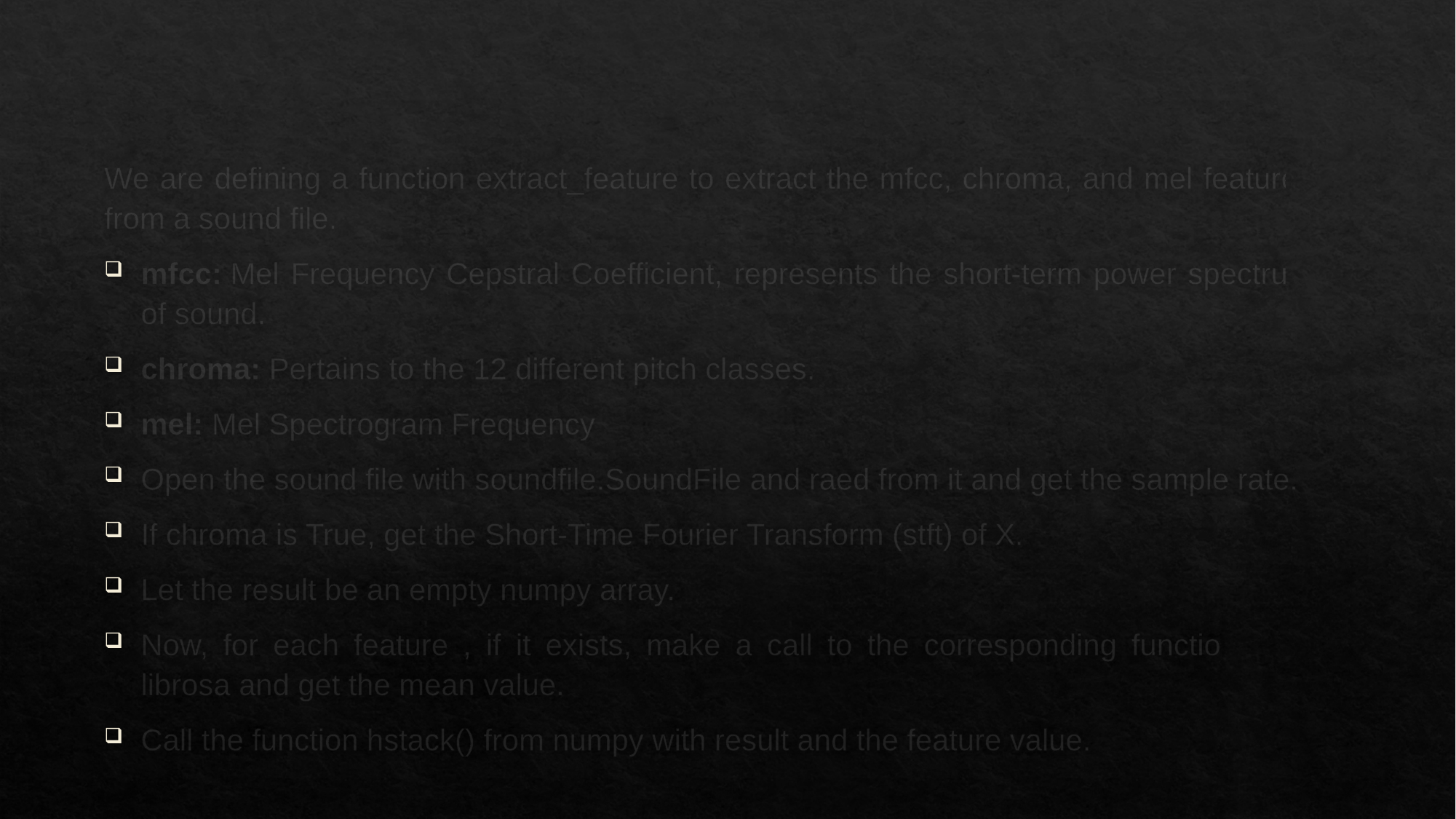

We are defining a function extract_feature to extract the mfcc, chroma, and mel features from a sound file.
mfcc: Mel Frequency Cepstral Coefficient, represents the short-term power spectrum of sound.
chroma: Pertains to the 12 different pitch classes.
mel: Mel Spectrogram Frequency
Open the sound file with soundfile.SoundFile and raed from it and get the sample rate.
If chroma is True, get the Short-Time Fourier Transform (stft) of X.
Let the result be an empty numpy array.
Now, for each feature , if it exists, make a call to the corresponding function from librosa and get the mean value.
Call the function hstack() from numpy with result and the feature value.